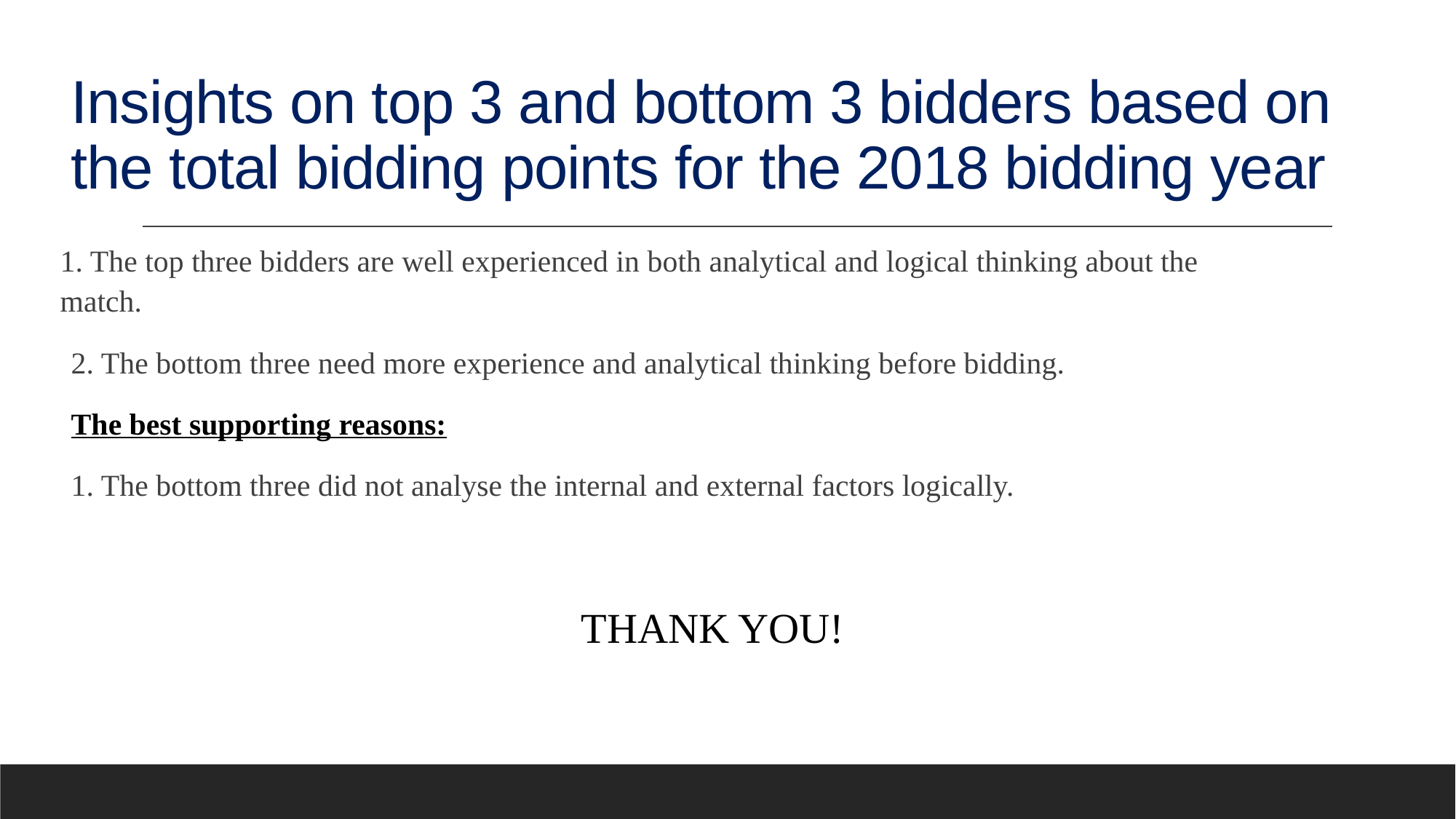

# Insights on top 3 and bottom 3 bidders based on the total bidding points for the 2018 bidding year
1. The top three bidders are well experienced in both analytical and logical thinking about the match.
2. The bottom three need more experience and analytical thinking before bidding.
The best supporting reasons:
1. The bottom three did not analyse the internal and external factors logically.
THANK YOU!